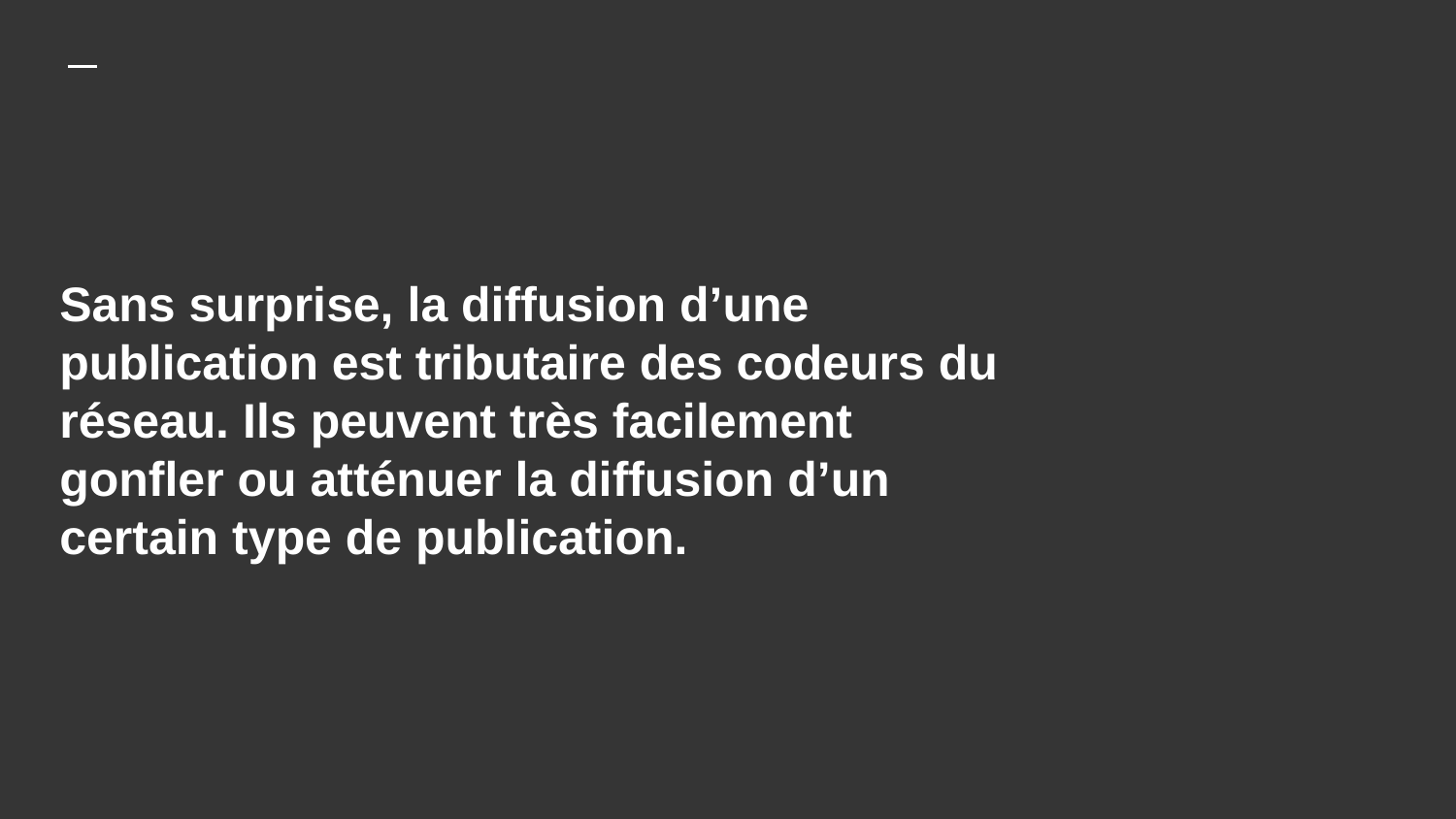

# Sans surprise, la diffusion d’une publication est tributaire des codeurs du réseau. Ils peuvent très facilement gonfler ou atténuer la diffusion d’un certain type de publication.